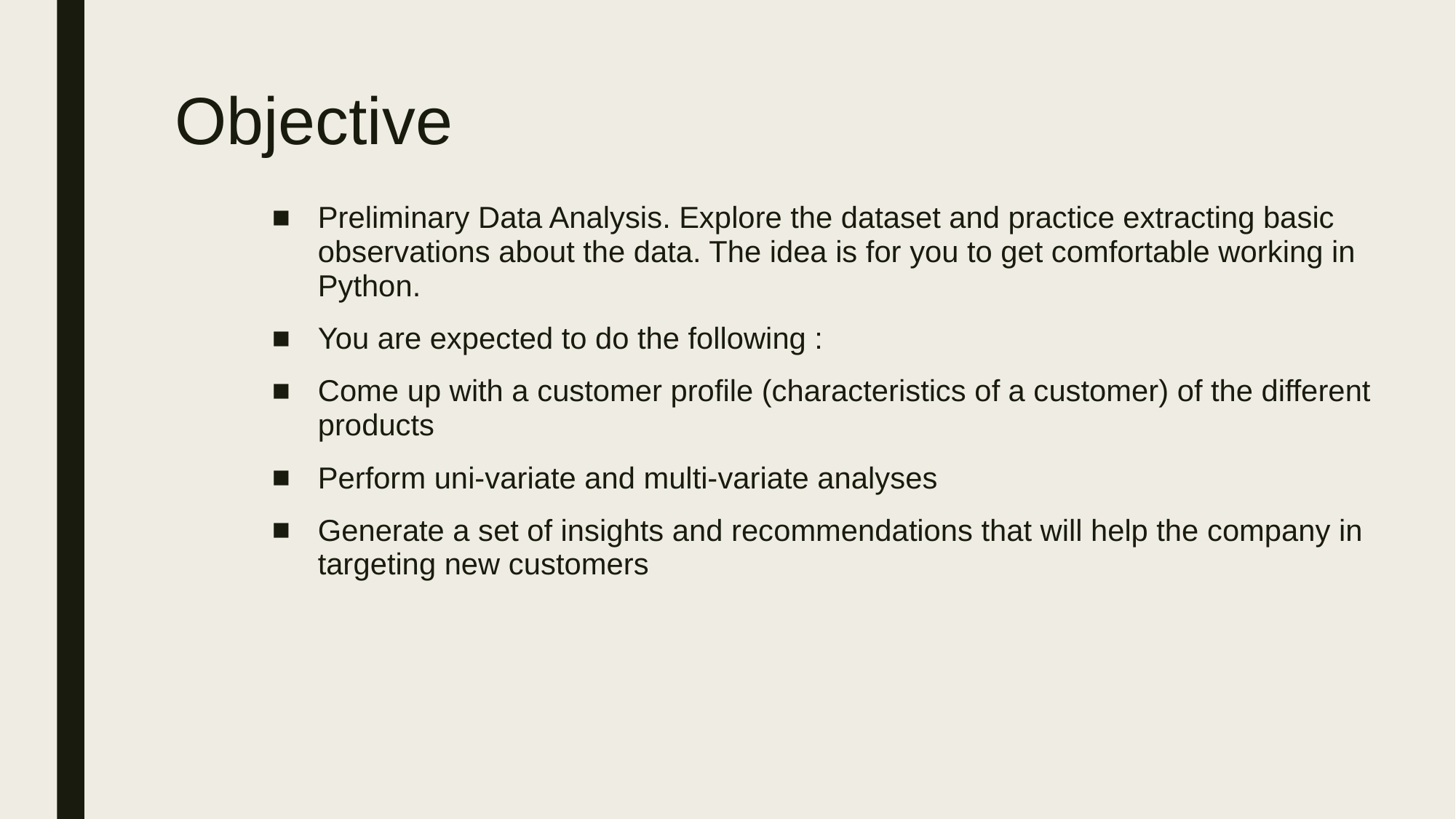

# Objective
Preliminary Data Analysis. Explore the dataset and practice extracting basic observations about the data. The idea is for you to get comfortable working in Python.
You are expected to do the following :
Come up with a customer profile (characteristics of a customer) of the different products
Perform uni-variate and multi-variate analyses
Generate a set of insights and recommendations that will help the company in targeting new customers